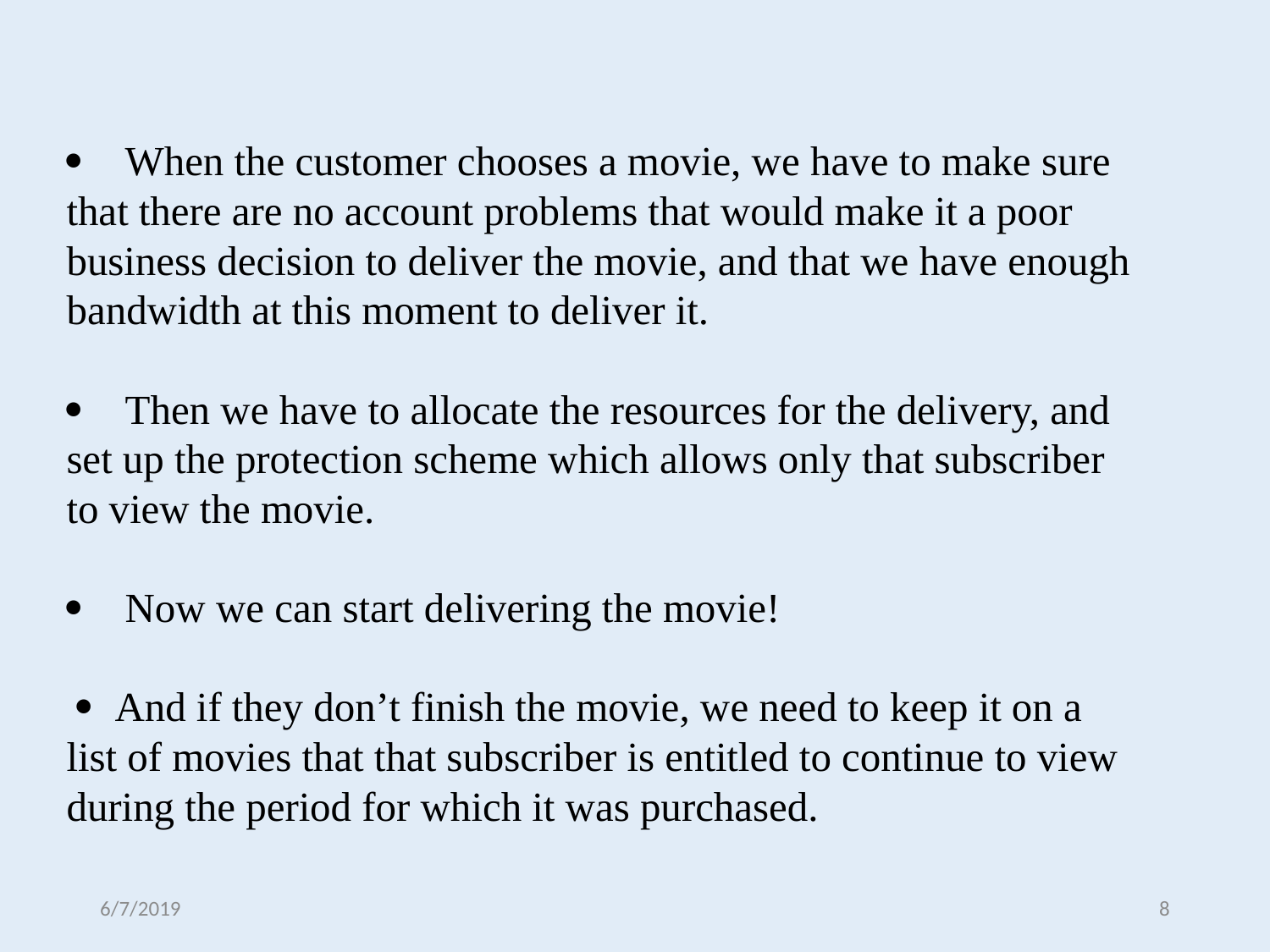

•    When the customer chooses a movie, we have to make sure that there are no account problems that would make it a poor business decision to deliver the movie, and that we have enough bandwidth at this moment to deliver it.

•    Then we have to allocate the resources for the delivery, and set up the protection scheme which allows only that subscriber to view the movie.

•    Now we can start delivering the movie!

 •  And if they don’t finish the movie, we need to keep it on a list of movies that that subscriber is entitled to continue to view during the period for which it was purchased.

6/7/2019
8